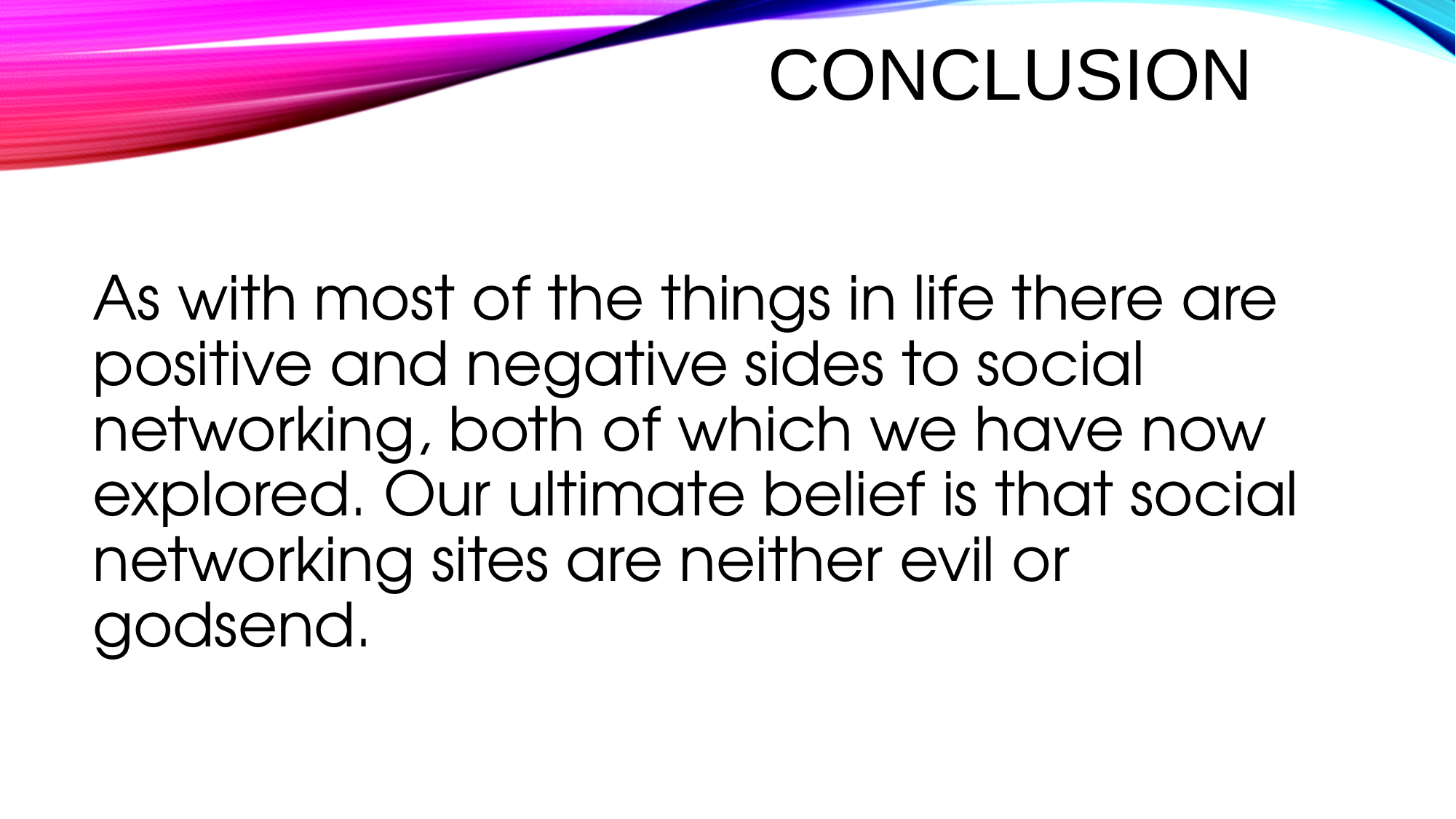

# CONCLUSION
As with most of the things in life there are positive and negative sides to social networking, both of which we have now explored. Our ultimate belief is that social networking sites are neither evil or godsend.